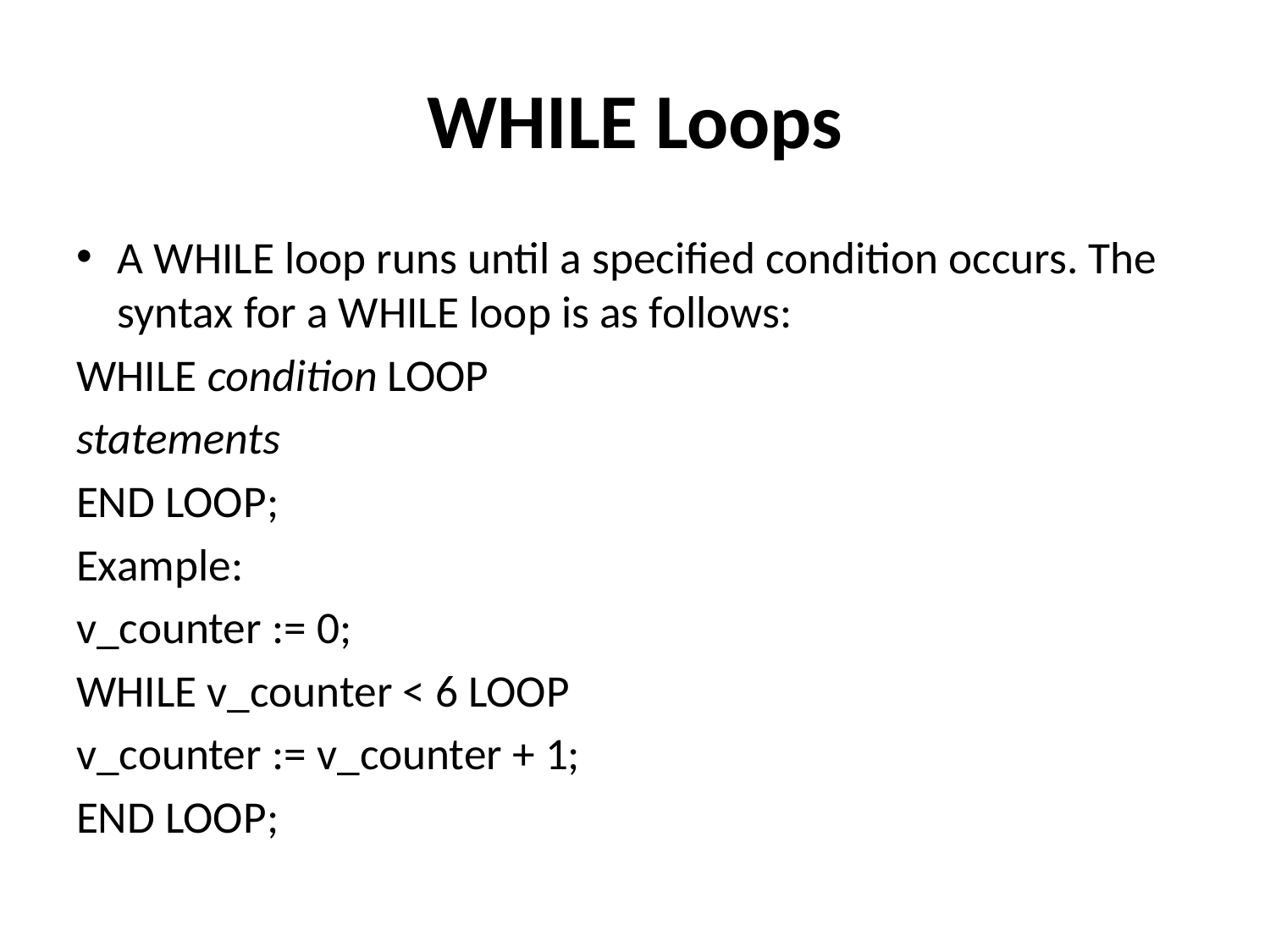

# WHILE Loops
A WHILE loop runs until a specified condition occurs. The syntax for a WHILE loop is as follows:
WHILE condition LOOP
statements
END LOOP;
Example:
v_counter := 0;
WHILE v_counter < 6 LOOP
v_counter := v_counter + 1;
END LOOP;